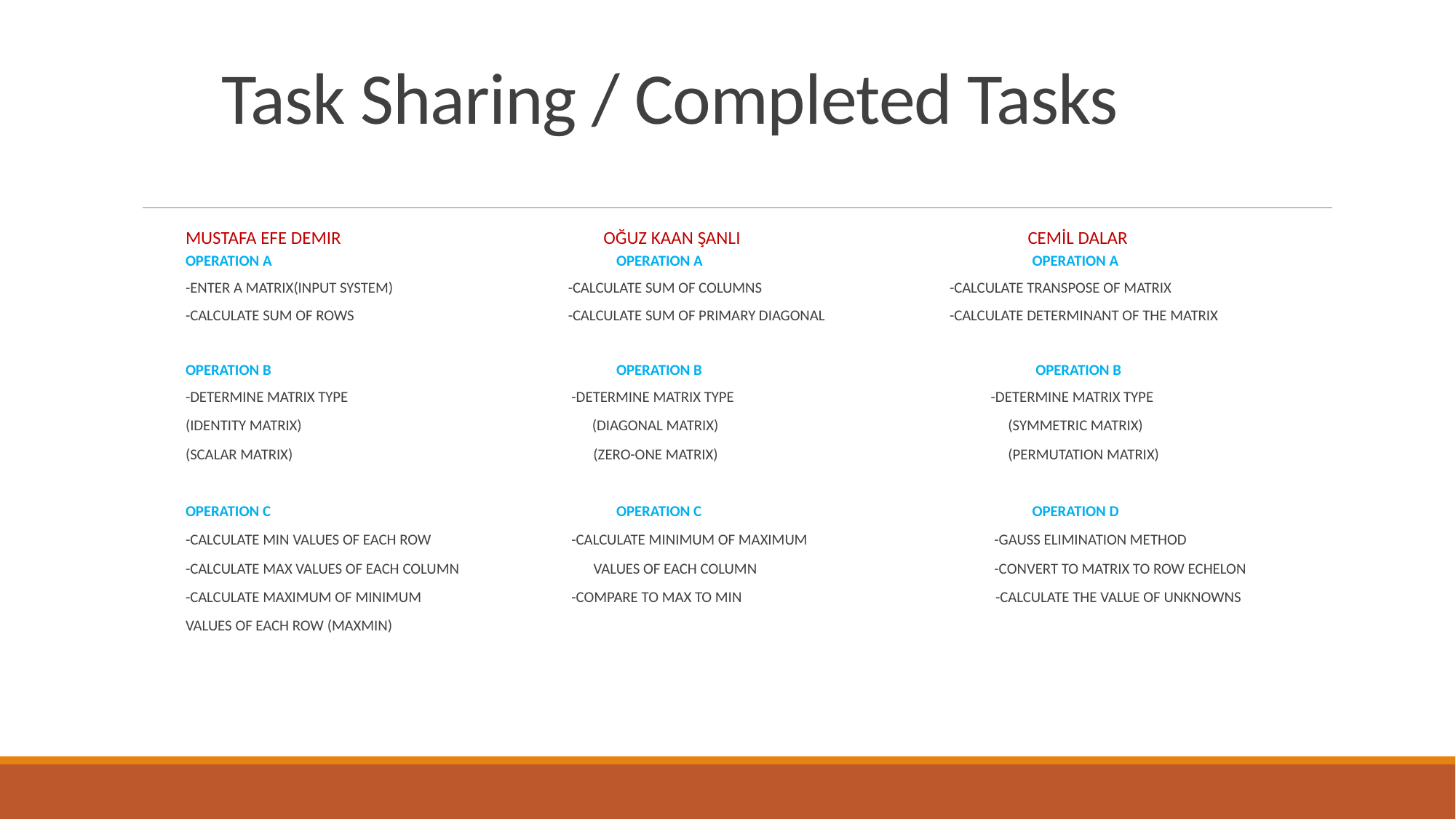

# Task Sharing / Completed Tasks
MUSTAFA EFE DEMIR                                                               OĞUZ KAAN ŞANLI                                                                     CEMİL DALAR
OPERATION A			                              OPERATION A			                        OPERATION A
-ENTER A MATRIX(INPUT SYSTEM)		                -CALCULATE SUM OF COLUMNS		-CALCULATE TRANSPOSE OF MATRIX
-CALCULATE SUM OF ROWS	      	                -CALCULATE SUM OF PRIMARY DIAGONAL		-CALCULATE DETERMINANT OF THE MATRIX

OPERATION B			                              OPERATION B			                         OPERATION B
-DETERMINE MATRIX TYPE		                 -DETERMINE MATRIX TYPE		            -DETERMINE MATRIX TYPE
(IDENTITY MATRIX)		                       (DIAGONAL MATRIX)			                 (SYMMETRIC MATRIX)
(SCALAR MATRIX)		                                                       (ZERO-ONE MATRIX)			                 (PERMUTATION MATRIX)

OPERATION C			                              OPERATION C			                        OPERATION D
-CALCULATE MIN VALUES OF EACH ROW	                 -CALCULATE MINIMUM OF MAXIMUM		             -GAUSS ELIMINATION METHOD
-CALCULATE MAX VALUES OF EACH COLUMN                                       VALUES OF EACH COLUMN	 	             -CONVERT TO MATRIX TO ROW ECHELON
-CALCULATE MAXIMUM OF MINIMUM 	                 -COMPARE TO MAX TO MIN	                                             -CALCULATE THE VALUE OF UNKNOWNS
VALUES OF EACH ROW (MAXMIN)